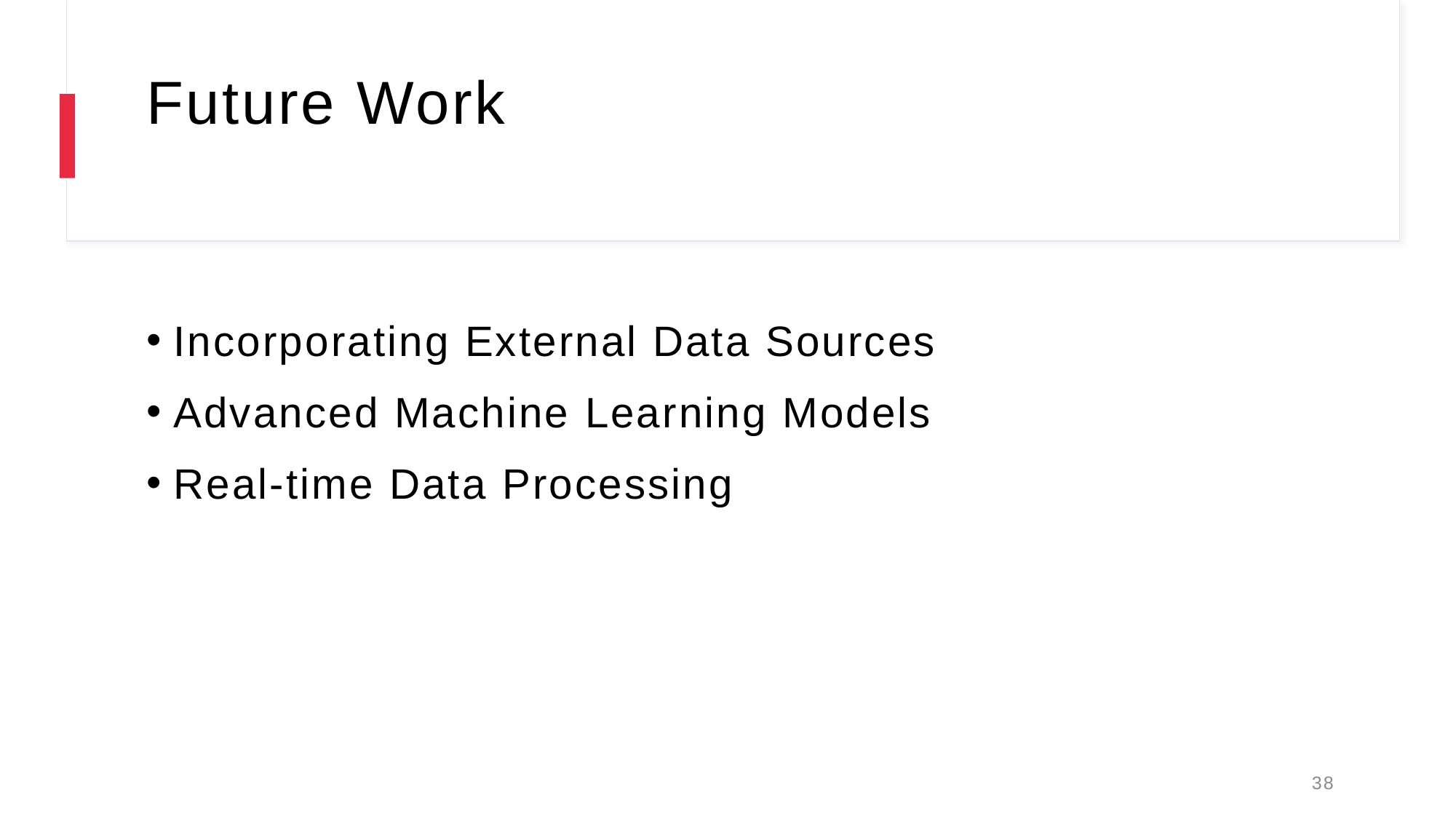

# Future Work

Incorporating External Data Sources
Advanced Machine Learning Models
Real-time Data Processing
38